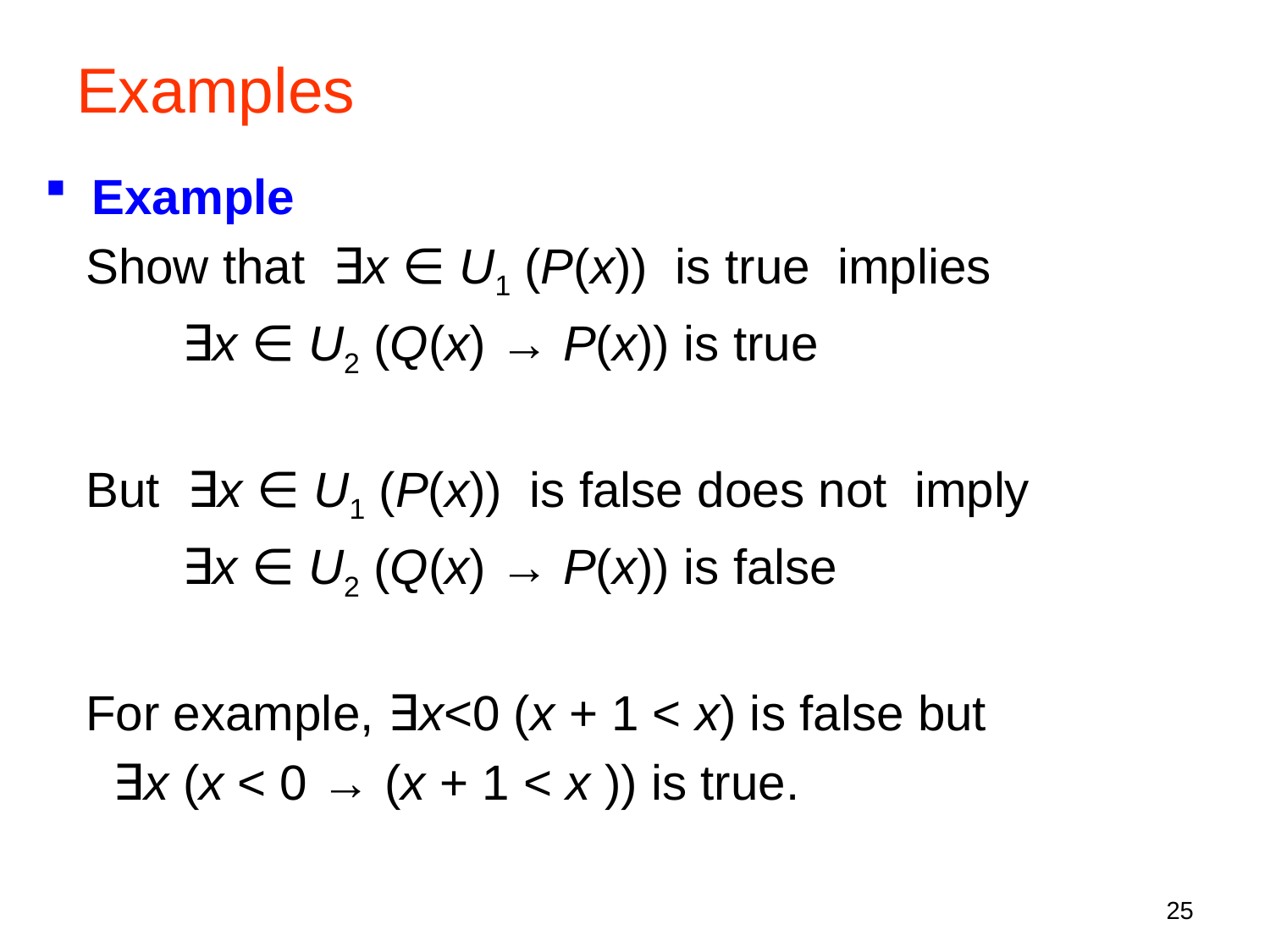

# Examples
Example
   Show that  ∃x ∈ U1 (P(x))  is true  implies
          ∃x ∈ U2 (Q(x) → P(x)) is true

   But  ∃x ∈ U1 (P(x))  is false does not  imply
          ∃x ∈ U2 (Q(x) → P(x)) is false

   For example, ∃x<0 (x + 1 < x) is false but
     ∃x (x < 0 → (x + 1 < x )) is true.

25